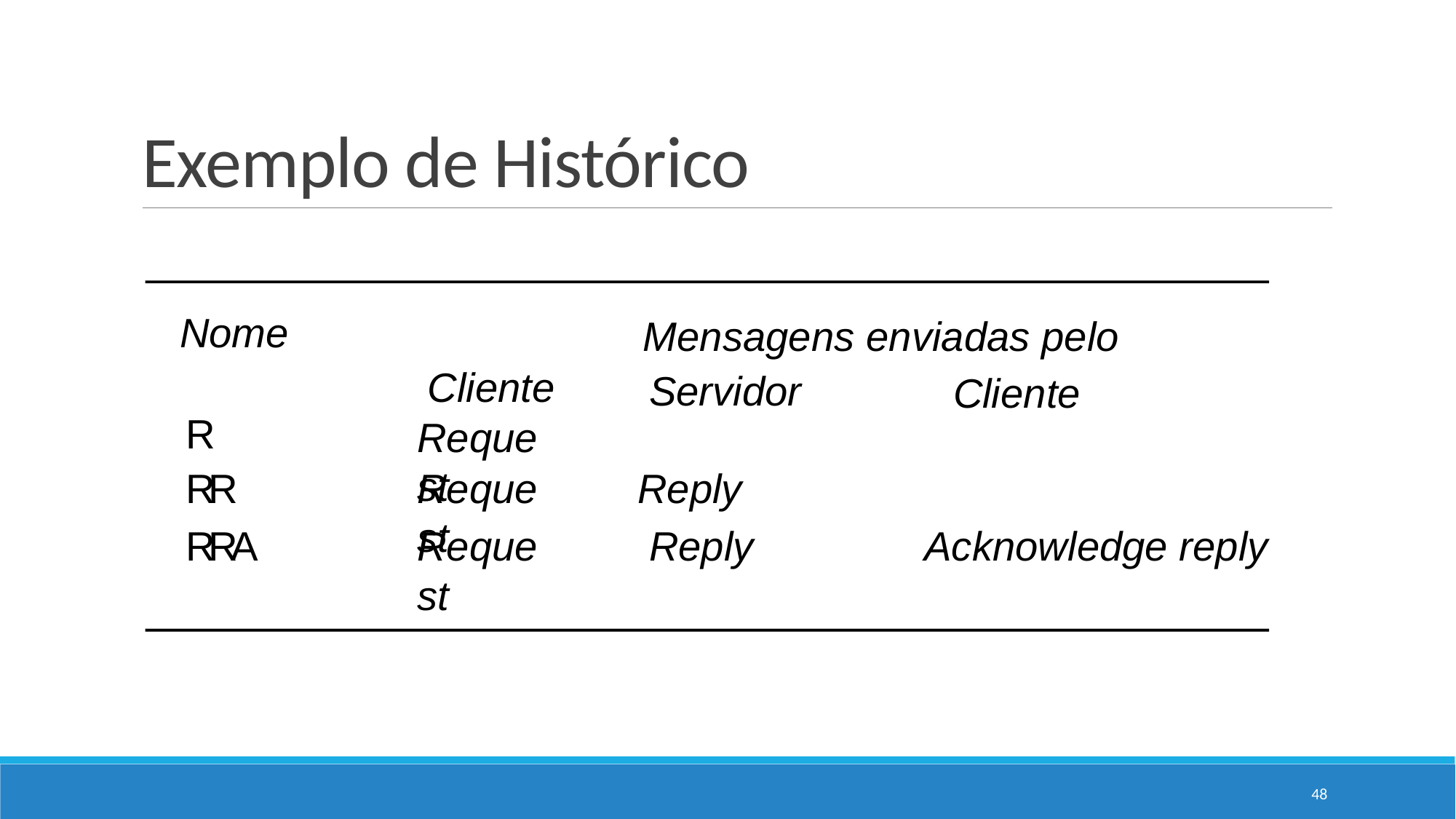

# Exemplo de Histórico

Nome

Mensagens enviadas pelo
Cliente
Servidor
Cliente
R
Request
R
R
Request
Reply
R
R
A
Request
Reply
Acknowledge reply
48